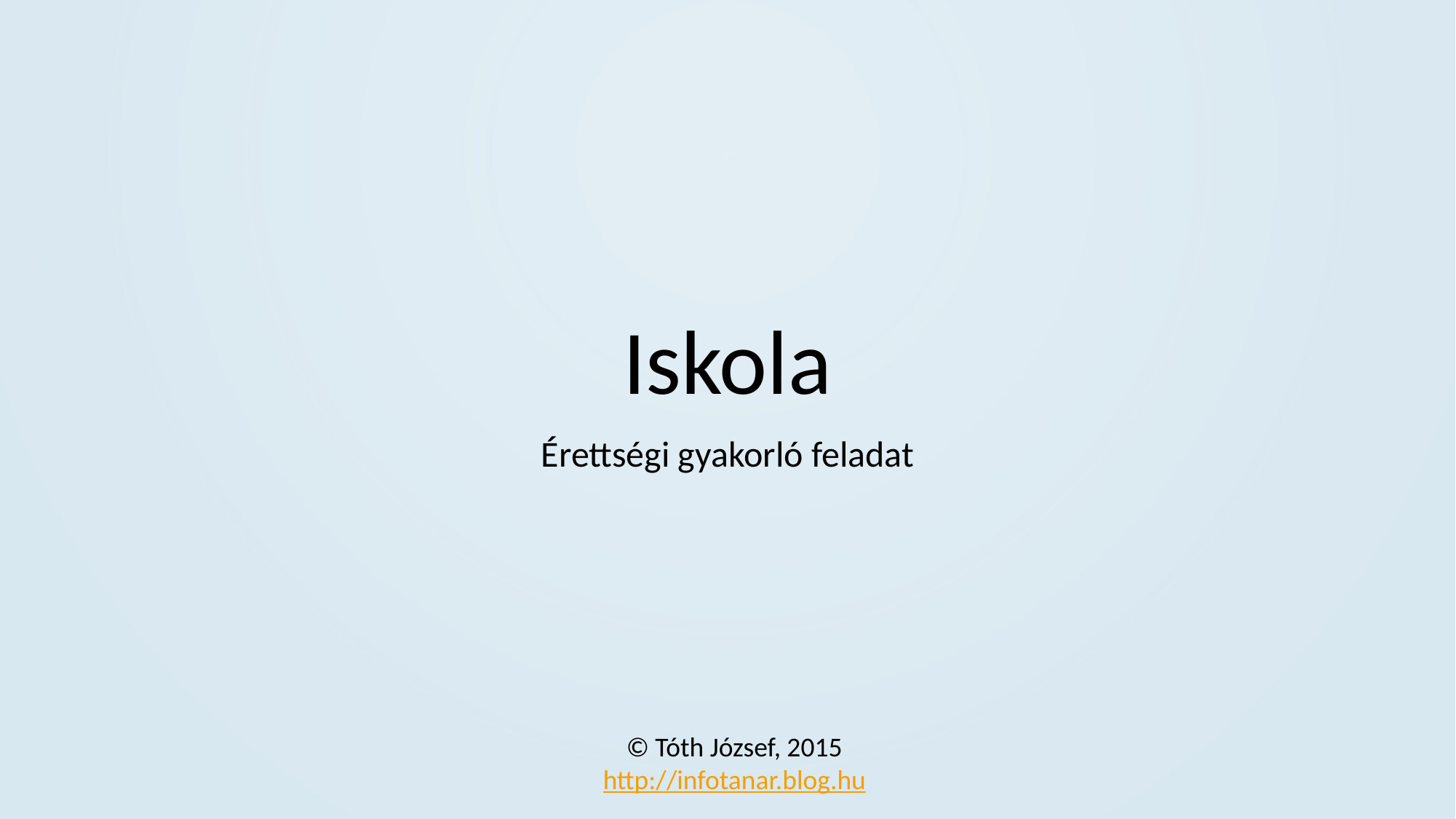

# Iskola
Érettségi gyakorló feladat
© Tóth József, 2015
http://infotanar.blog.hu